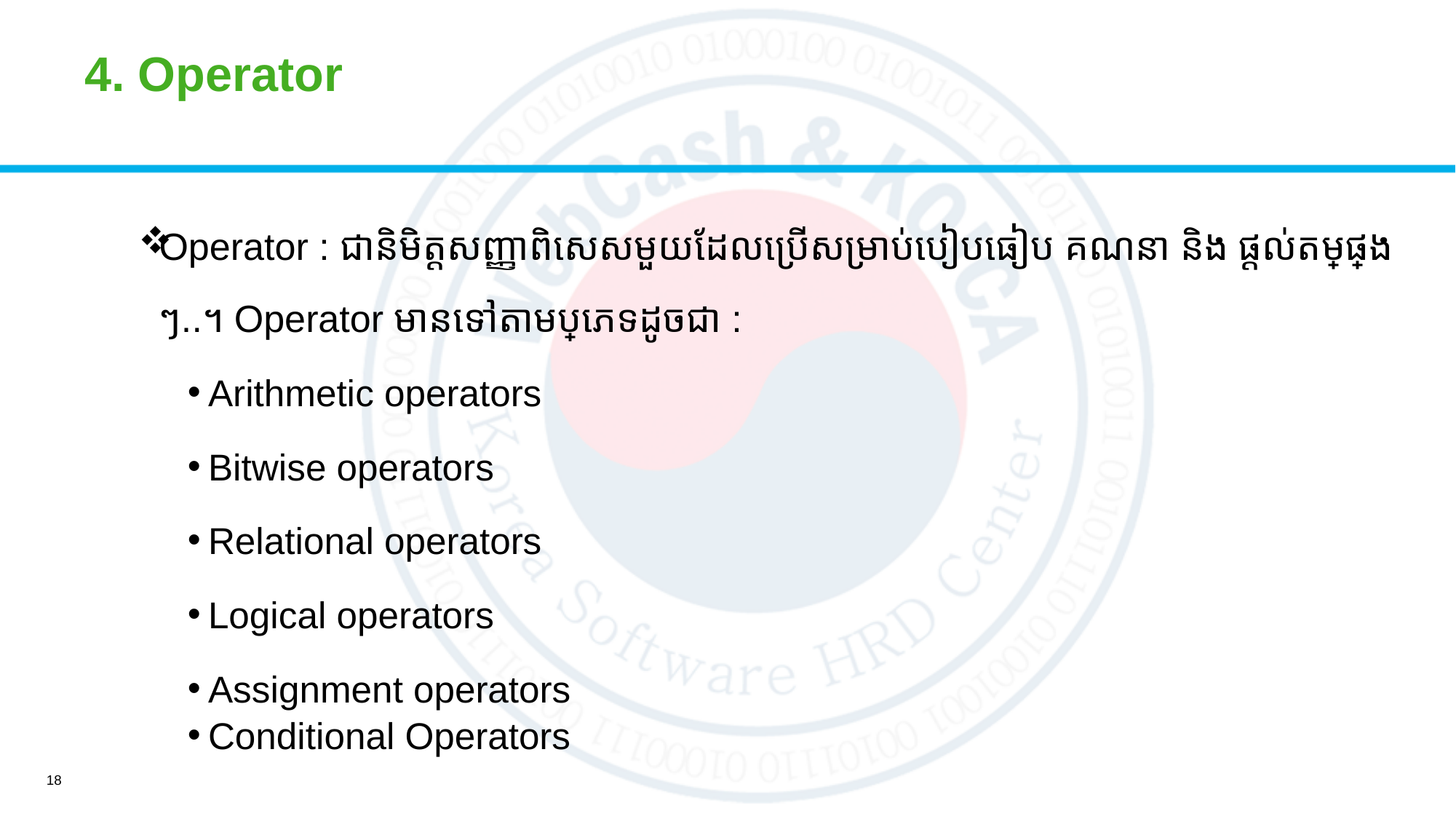

# 4. Operator

Operator : ជានិមិត្តសញ្ញាពិសេសមួយដែលប្រើសម្រាប់បៀបធៀប គណនា និង ផ្តល់តម្លៃផ្សេងៗ..។ Operator មានទៅតាមប្រភេទដូចជា :
Arithmetic operators
Bitwise operators
Relational operators
Logical operators
Assignment operators
Conditional Operators

18